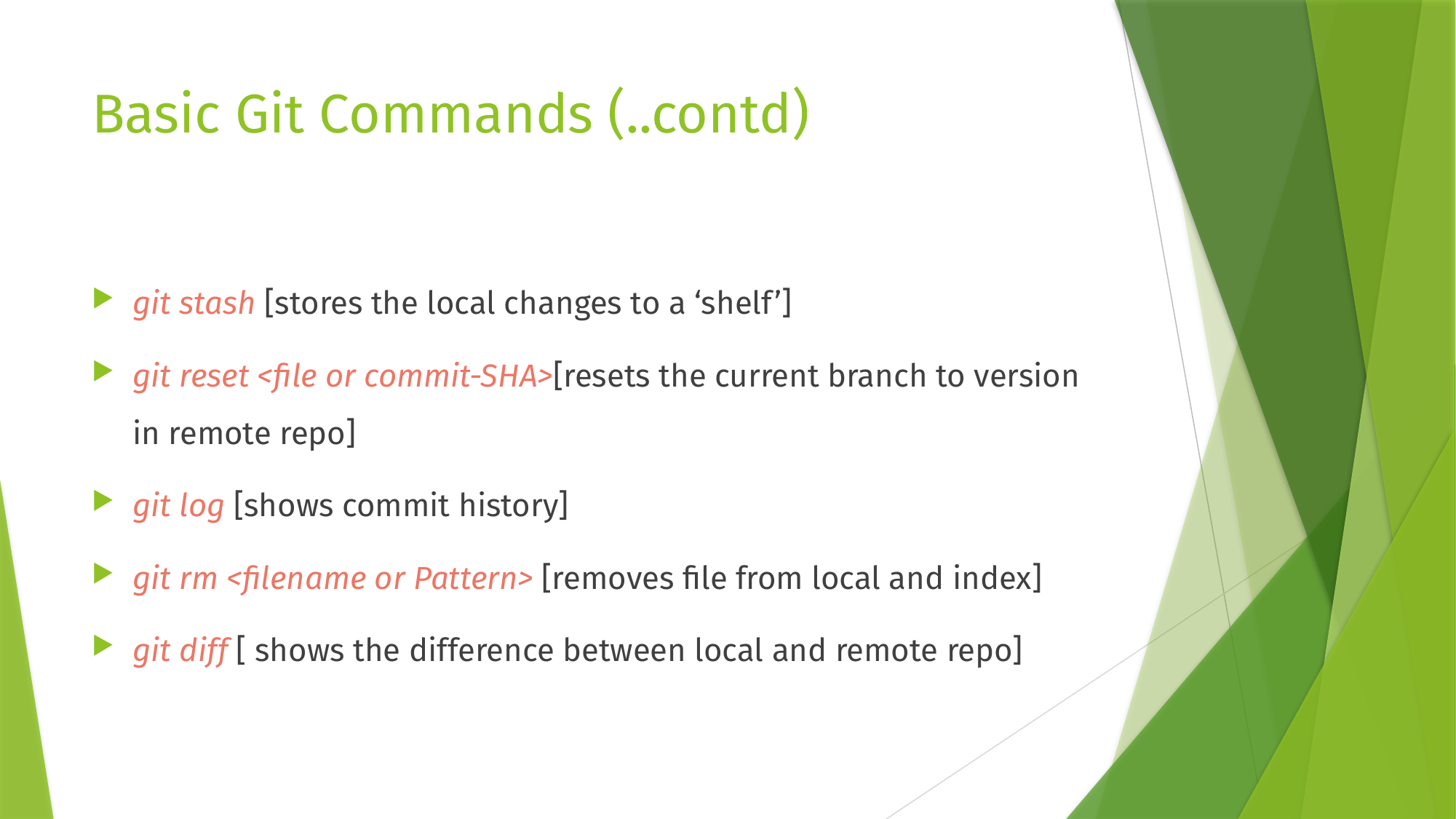

# Basic Git Commands (..contd)
git stash [stores the local changes to a ‘shelf’]
git reset <file or commit-SHA>[resets the current branch to version in remote repo]
git log [shows commit history]
git rm <filename or Pattern> [removes file from local and index]
git diff [ shows the difference between local and remote repo]